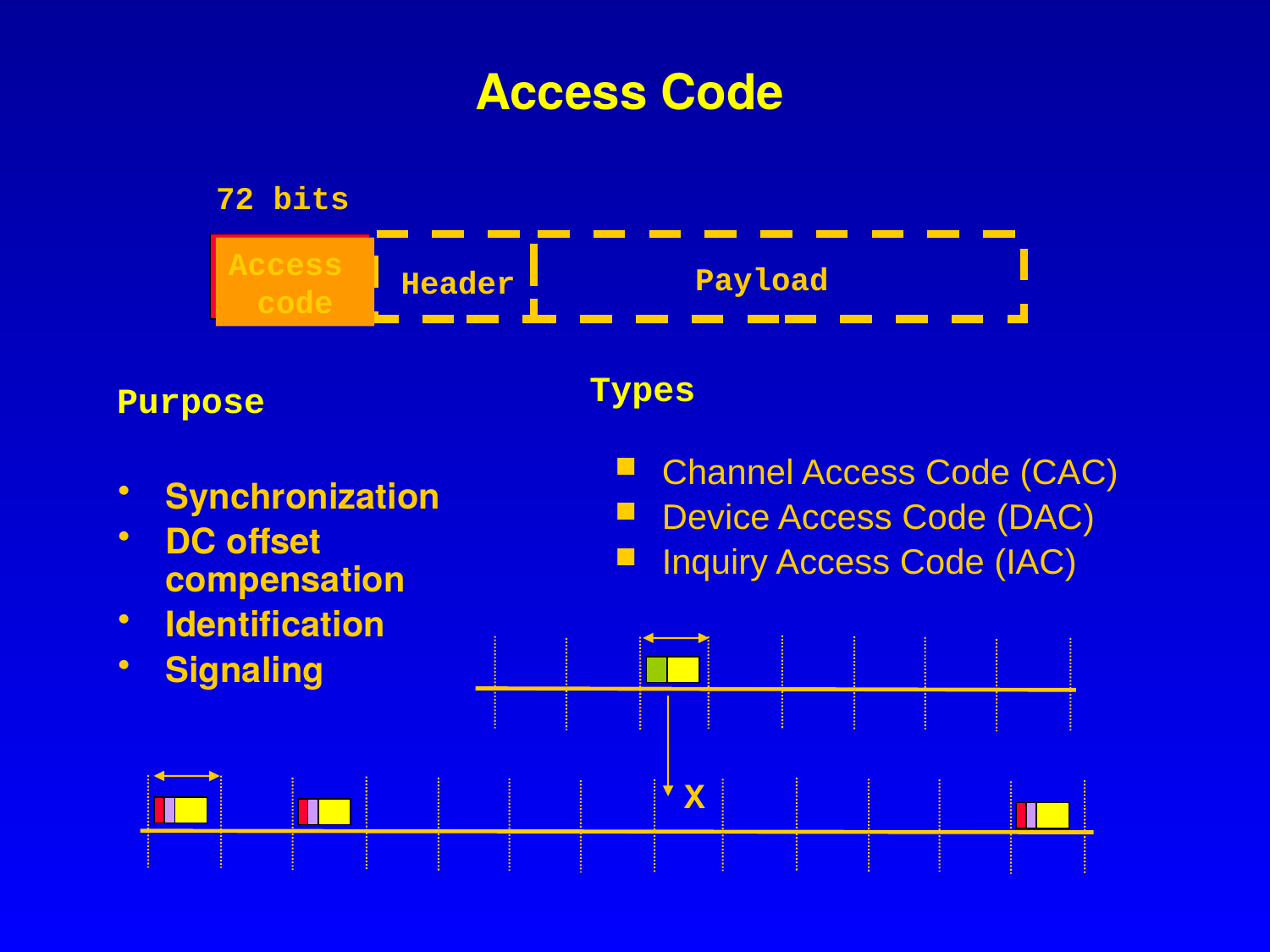

# Access Code
72 bits

Access
code
Payload
Header
Types
Channel Access Code (CAC)
Device Access Code (DAC)
Inquiry Access Code (IAC)

Purpose
Synchronization
DC offset compensation
Identification
Signaling

X